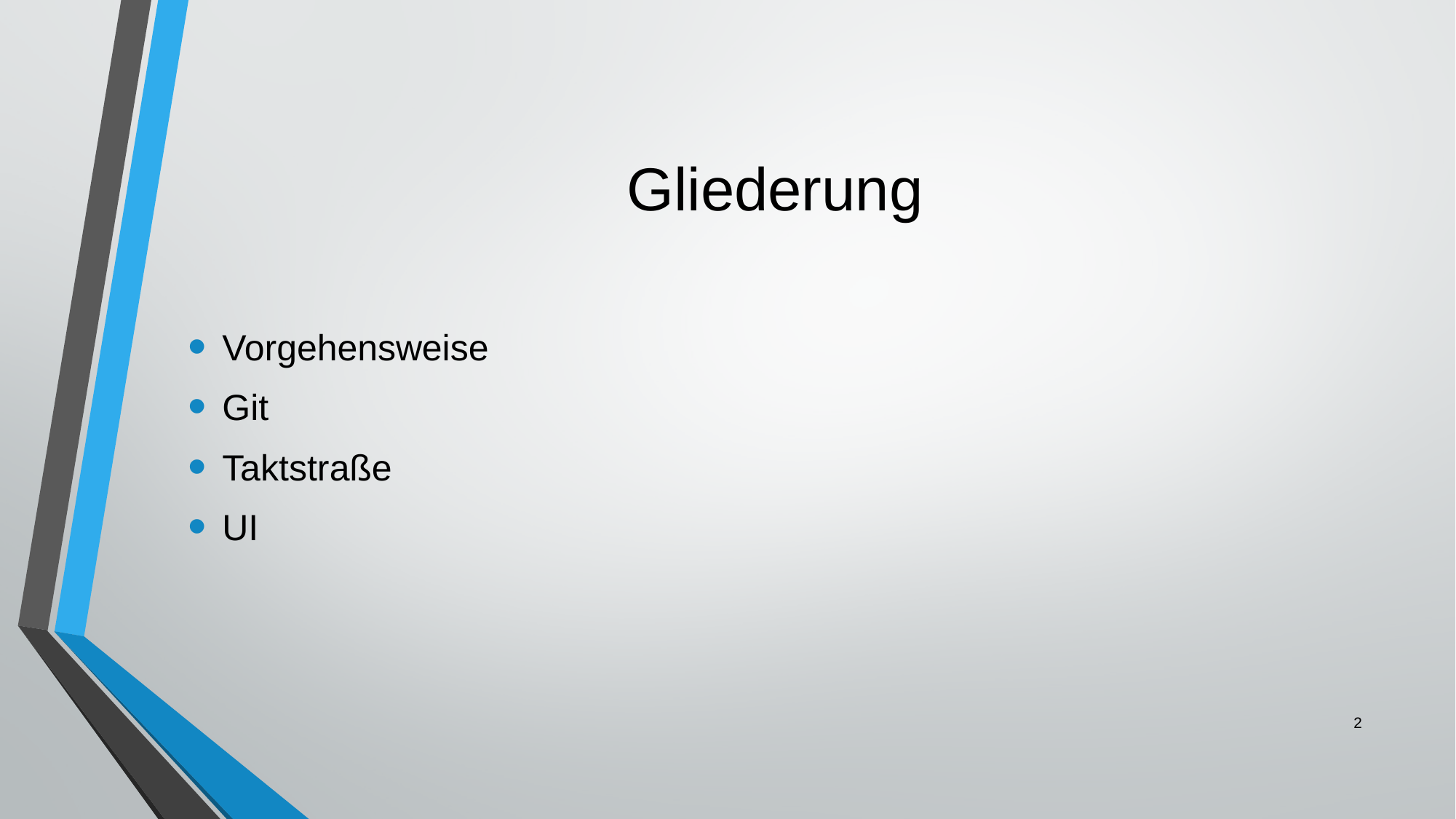

# Gliederung
Vorgehensweise
Git
Taktstraße
UI
2